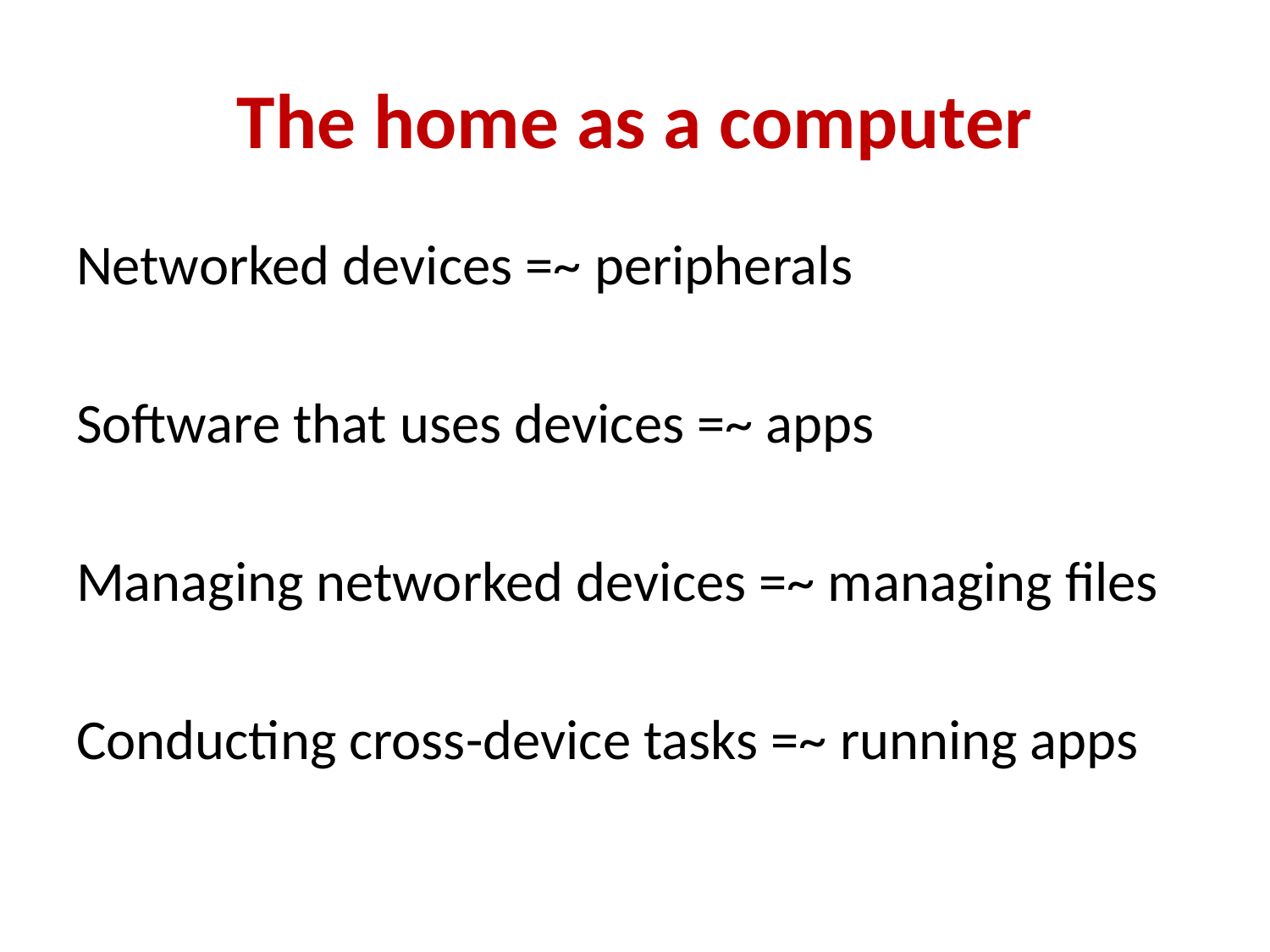

# The home as a computer
Networked devices =~ peripherals

Software that uses devices =~ apps

Managing networked devices =~ managing files

Conducting cross-device tasks =~ running apps